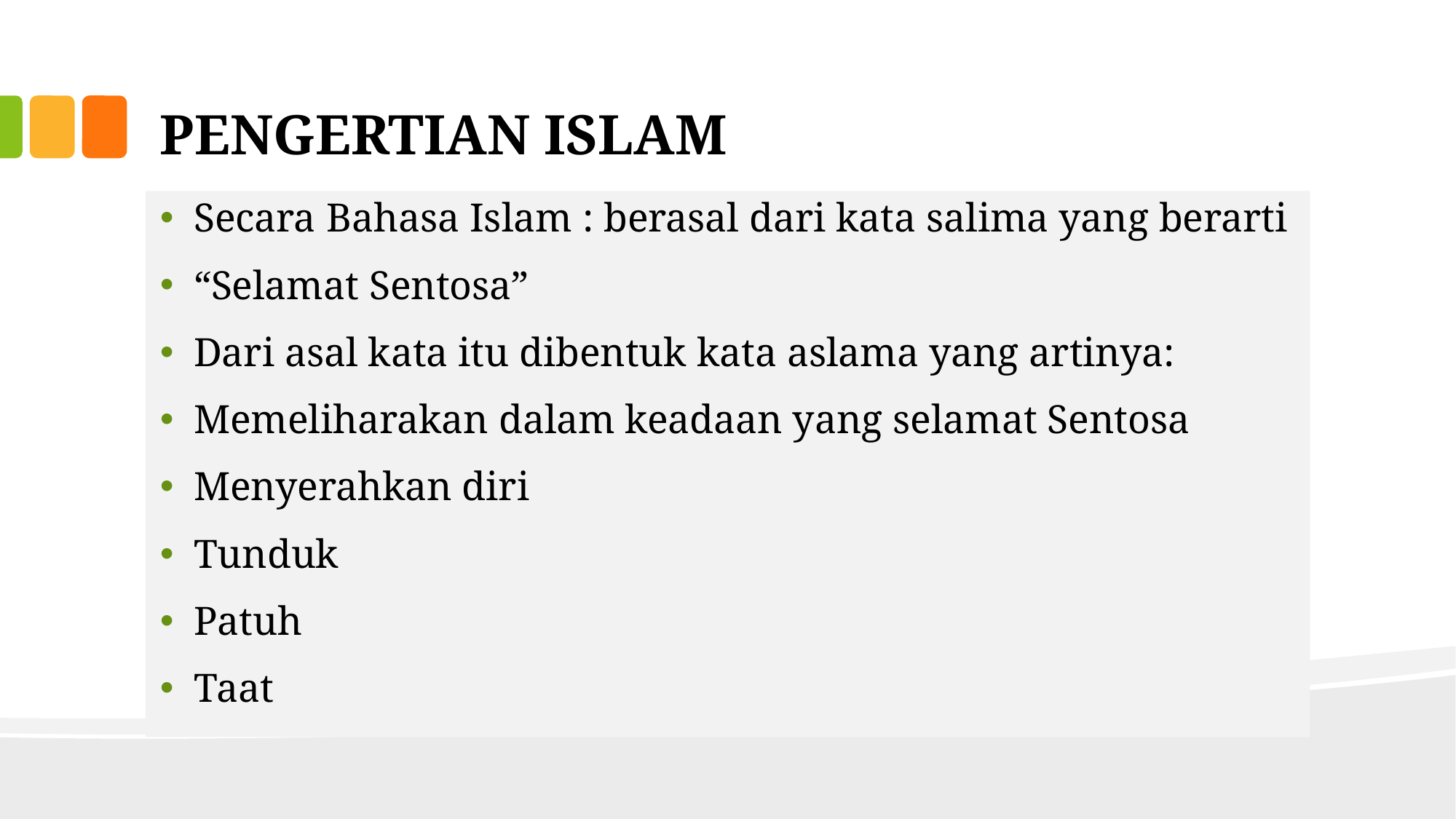

# PENGERTIAN ISLAM
Secara Bahasa Islam : berasal dari kata salima yang berarti
“Selamat Sentosa”
Dari asal kata itu dibentuk kata aslama yang artinya:
Memeliharakan dalam keadaan yang selamat Sentosa
Menyerahkan diri
Tunduk
Patuh
Taat